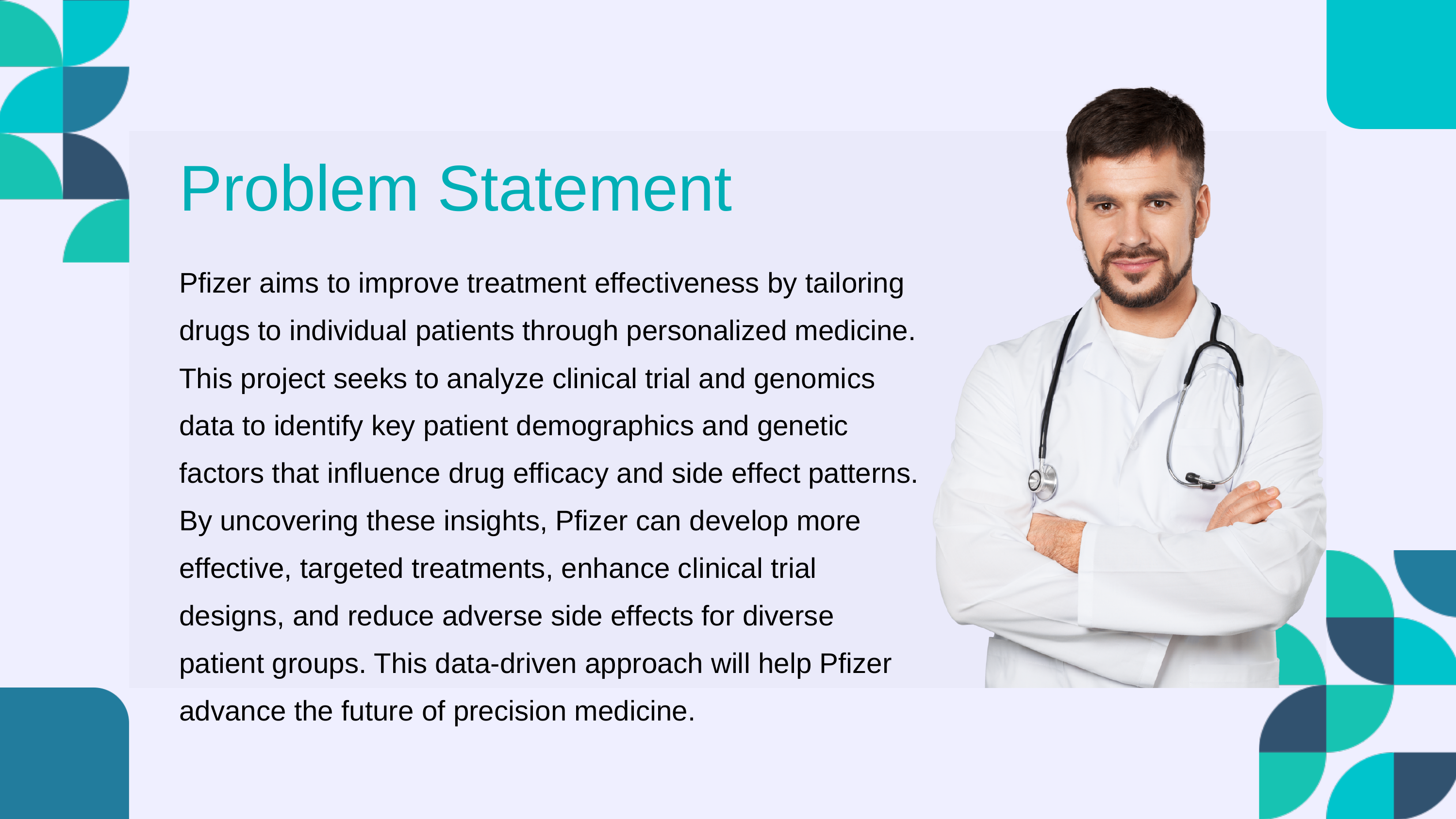

Problem Statement
Pfizer aims to improve treatment effectiveness by tailoring drugs to individual patients through personalized medicine. This project seeks to analyze clinical trial and genomics data to identify key patient demographics and genetic factors that influence drug efficacy and side effect patterns. By uncovering these insights, Pfizer can develop more effective, targeted treatments, enhance clinical trial designs, and reduce adverse side effects for diverse patient groups. This data-driven approach will help Pfizer advance the future of precision medicine.